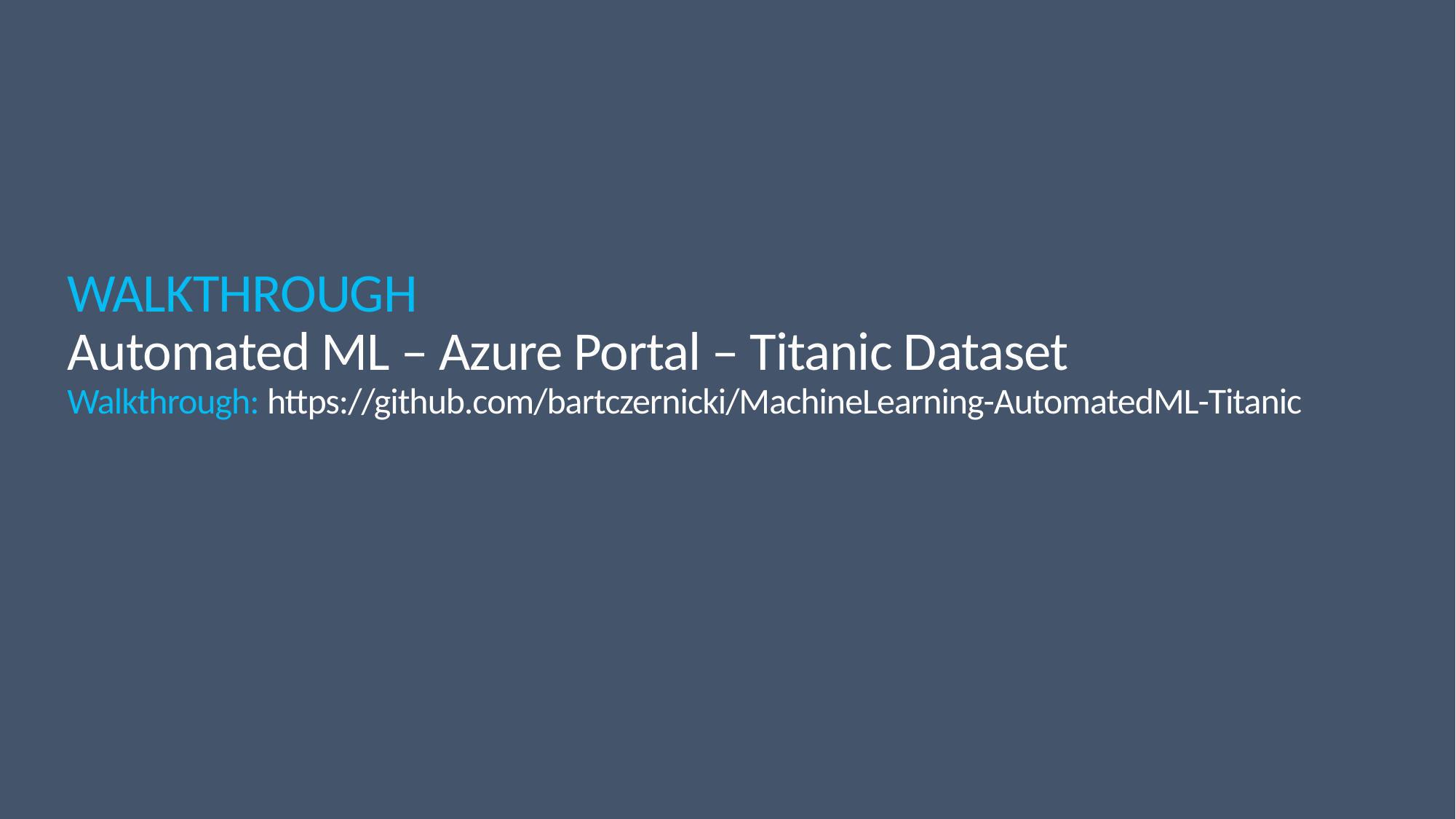

# WALKTHROUGH Automated ML – Azure Portal – Titanic Dataset Walkthrough: https://github.com/bartczernicki/MachineLearning-AutomatedML-Titanic